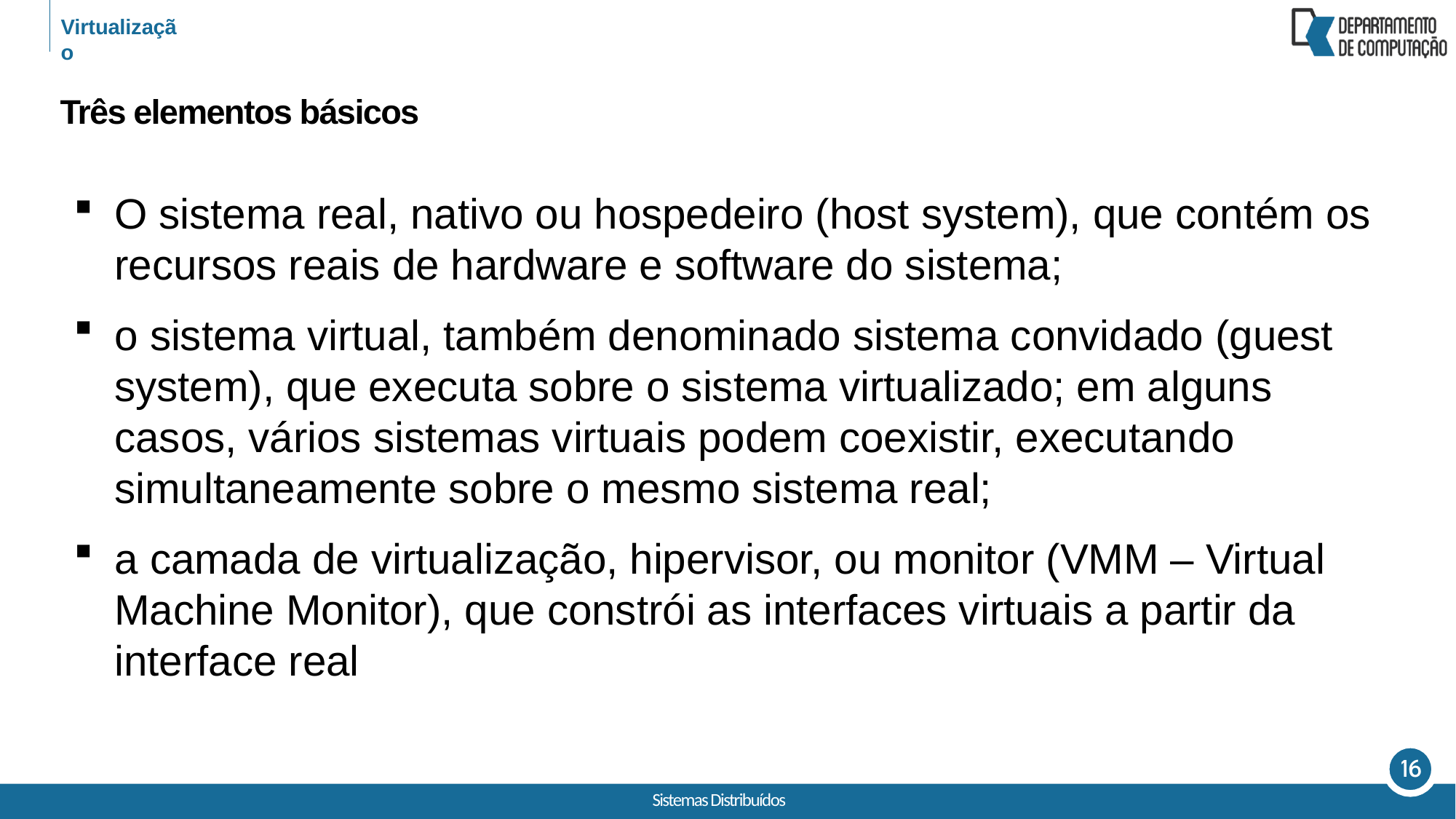

Virtualização
Três elementos básicos
O sistema real, nativo ou hospedeiro (host system), que contém os recursos reais de hardware e software do sistema;
o sistema virtual, também denominado sistema convidado (guest system), que executa sobre o sistema virtualizado; em alguns casos, vários sistemas virtuais podem coexistir, executando simultaneamente sobre o mesmo sistema real;
a camada de virtualização, hipervisor, ou monitor (VMM – Virtual Machine Monitor), que constrói as interfaces virtuais a partir da interface real
16
Sistemas Distribuídos